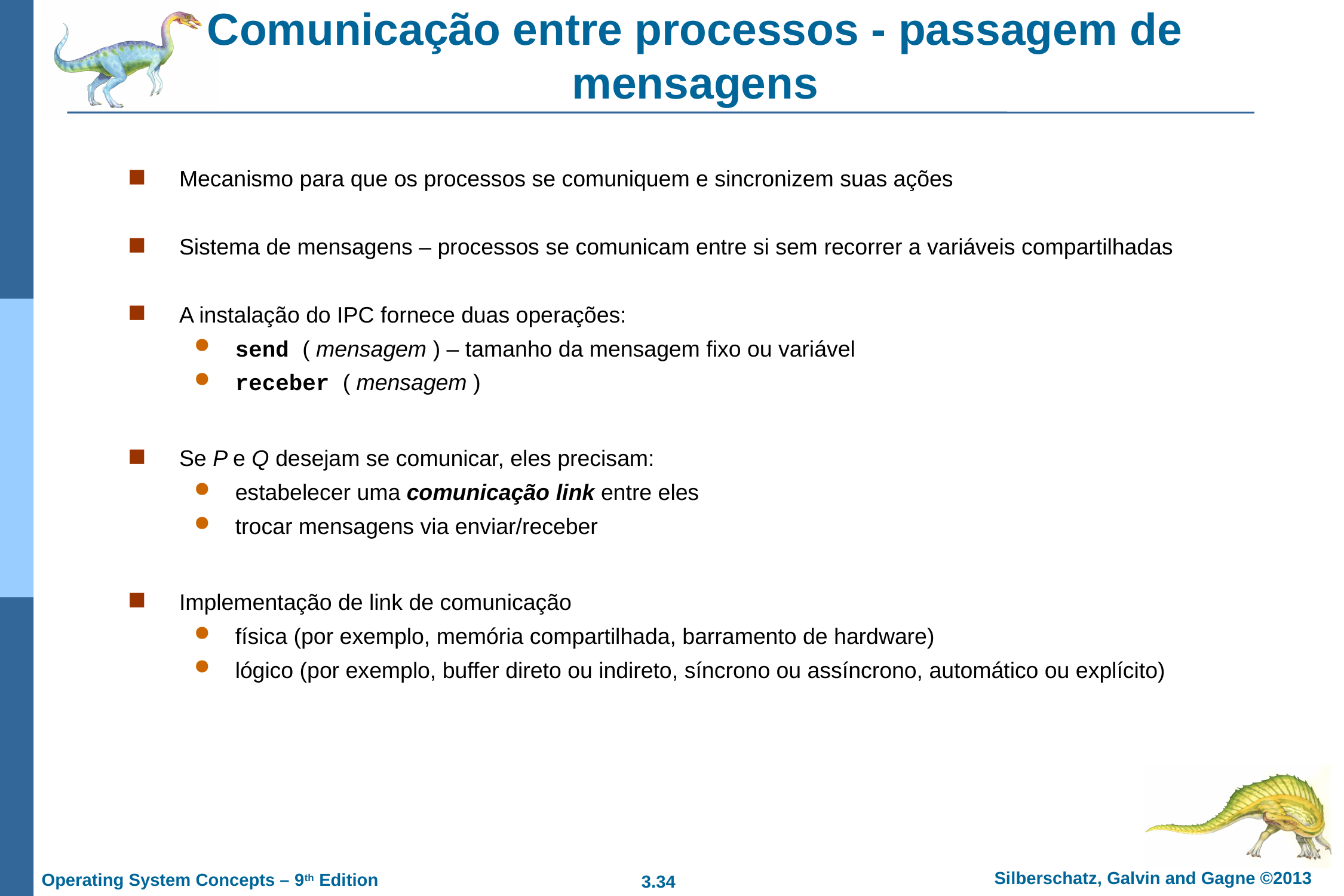

# Comunicação entre processos - passagem de mensagens
Mecanismo para que os processos se comuniquem e sincronizem suas ações

Sistema de mensagens – processos se comunicam entre si sem recorrer a variáveis compartilhadas

A instalação do IPC fornece duas operações:
send ( mensagem ) – tamanho da mensagem fixo ou variável
receber ( mensagem )

Se P e Q desejam se comunicar, eles precisam:
estabelecer uma comunicação link entre eles
trocar mensagens via enviar/receber

Implementação de link de comunicação
física (por exemplo, memória compartilhada, barramento de hardware)
lógico (por exemplo, buffer direto ou indireto, síncrono ou assíncrono, automático ou explícito)